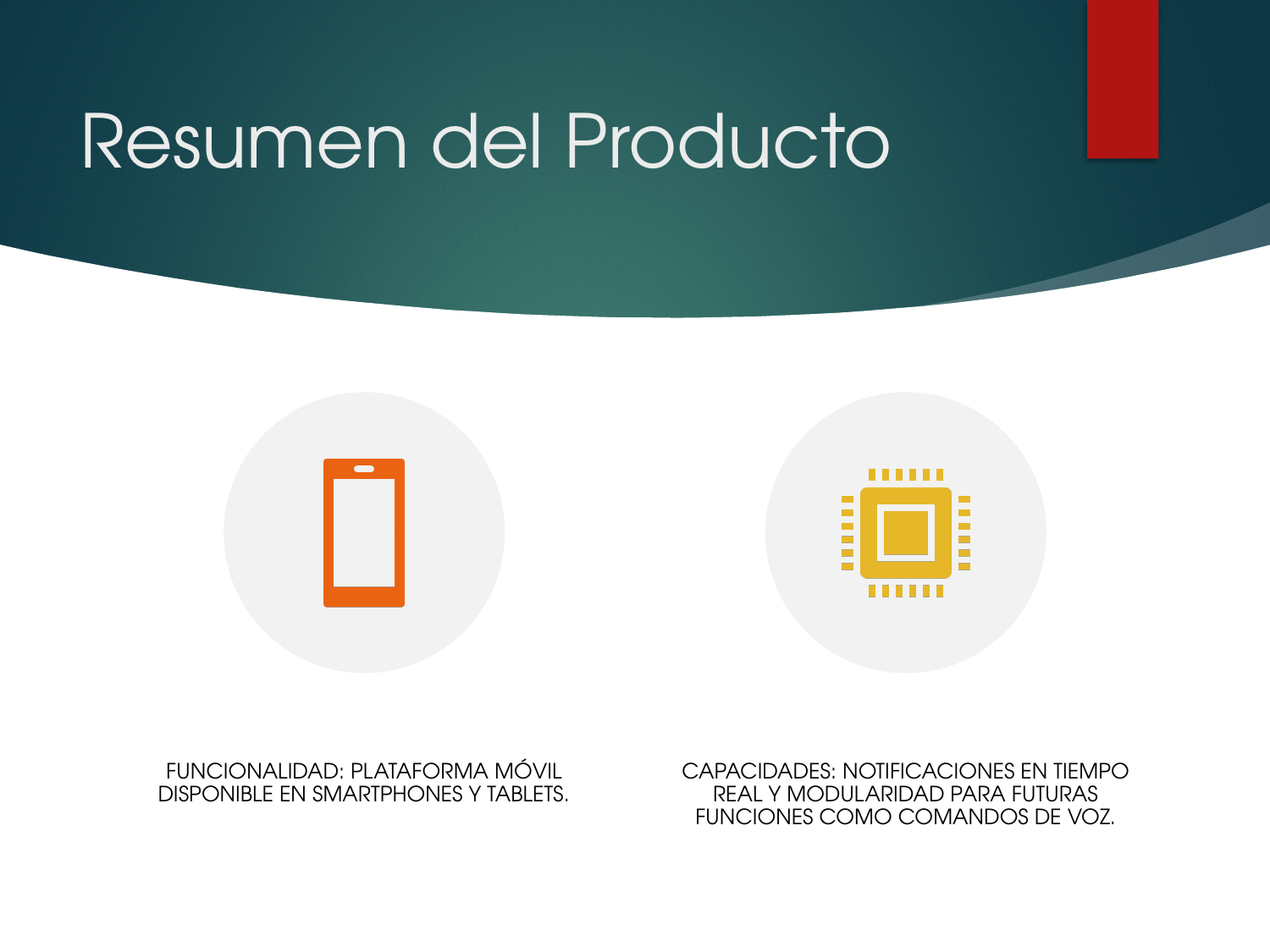

# Resumen del Producto

FUNCIONALIDAD: PLATAFORMA MÓVIL DISPONIBLE EN SMARTPHONES Y TABLETS.

CAPACIDADES: NOTIFICACIONES EN TIEMPO REAL Y MODULARIDAD PARA FUTURAS FUNCIONES COMO COMANDOS DE VOZ.